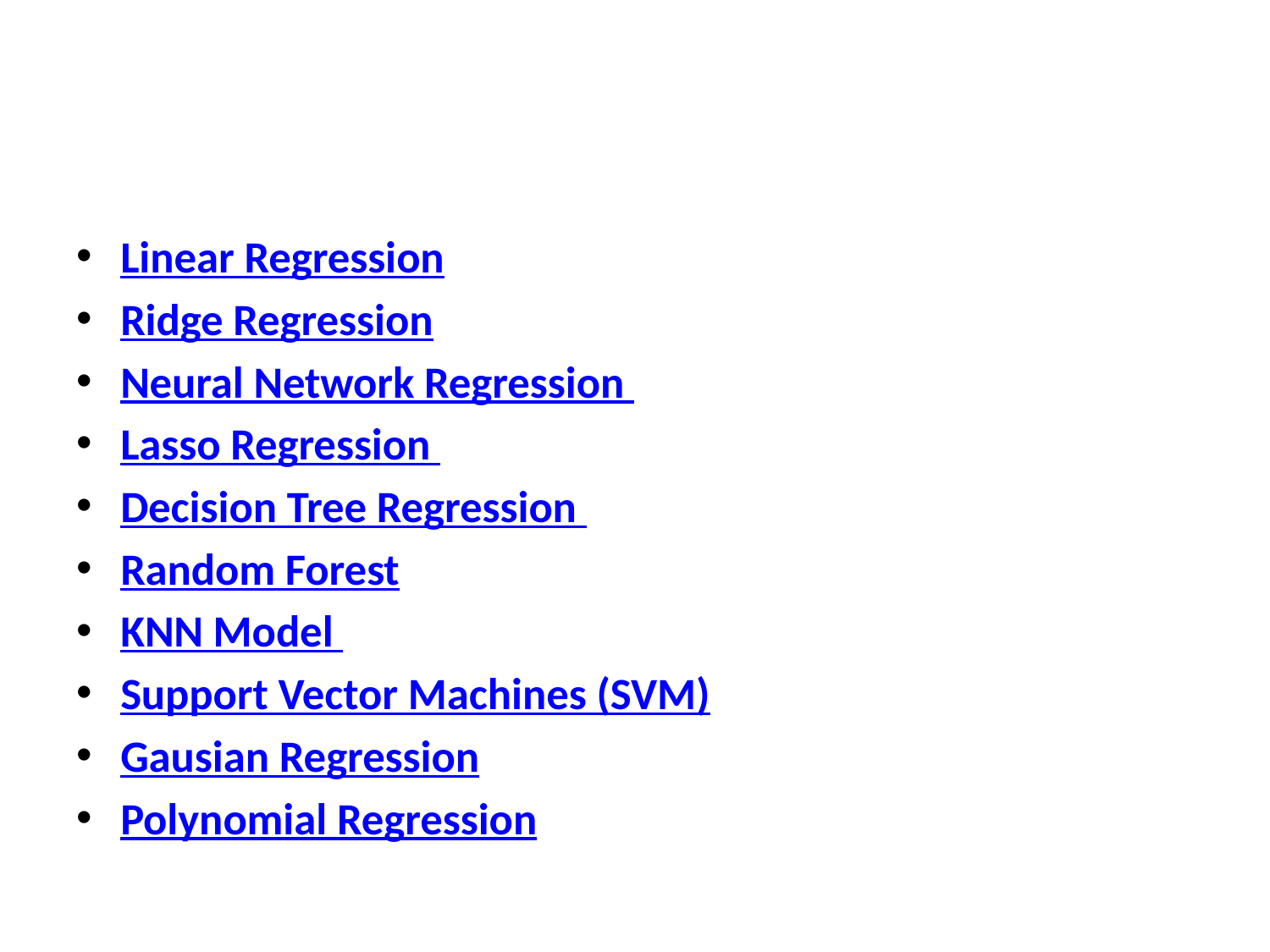

#
Linear Regression
Ridge Regression
Neural Network Regression
Lasso Regression
Decision Tree Regression
Random Forest
KNN Model
Support Vector Machines (SVM)
Gausian Regression
Polynomial Regression